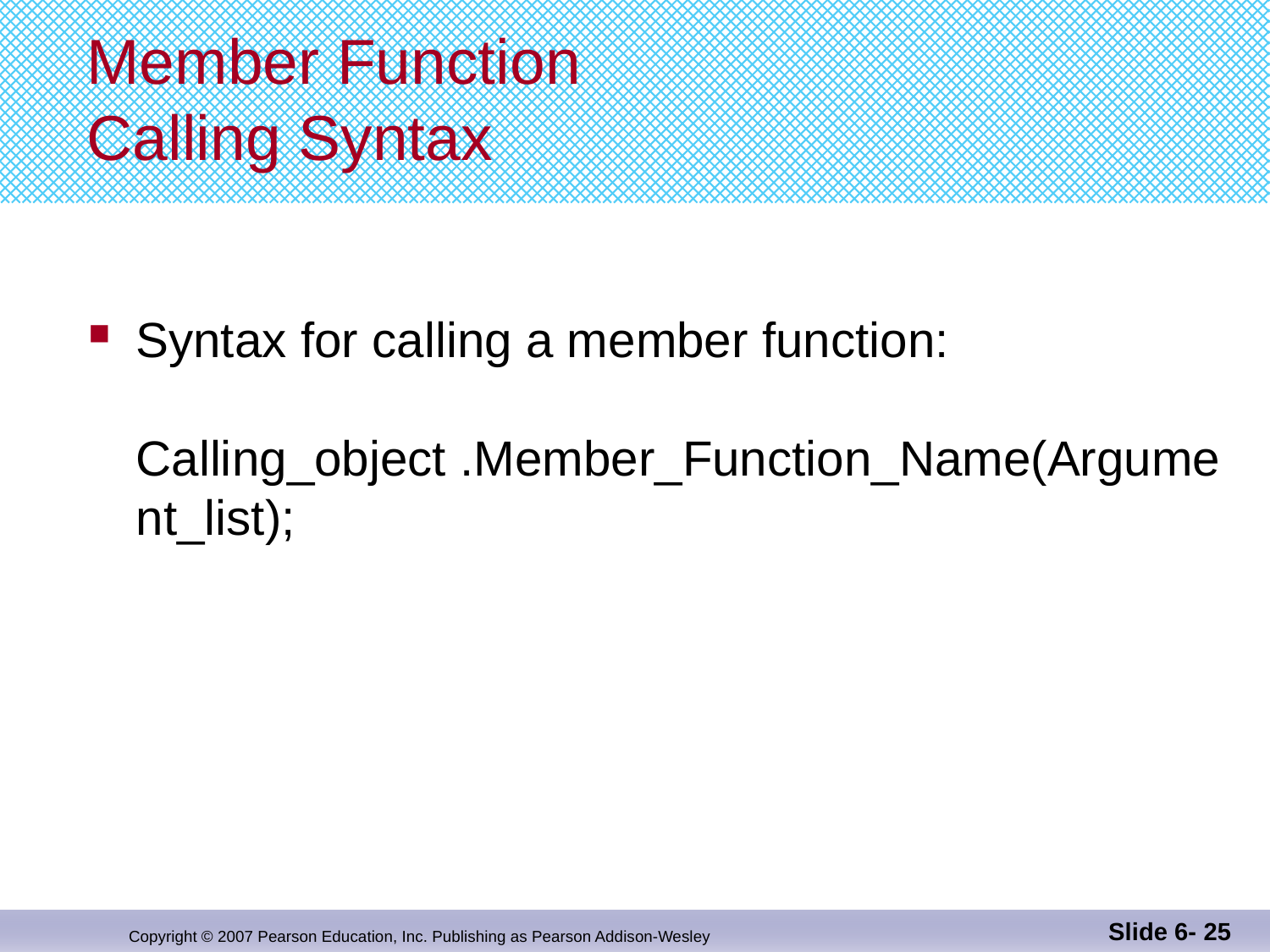

# Member Function Calling Syntax

Syntax for calling a member function:
Calling_object .Member_Function_Name(Argument_list);
Slide 6- 25